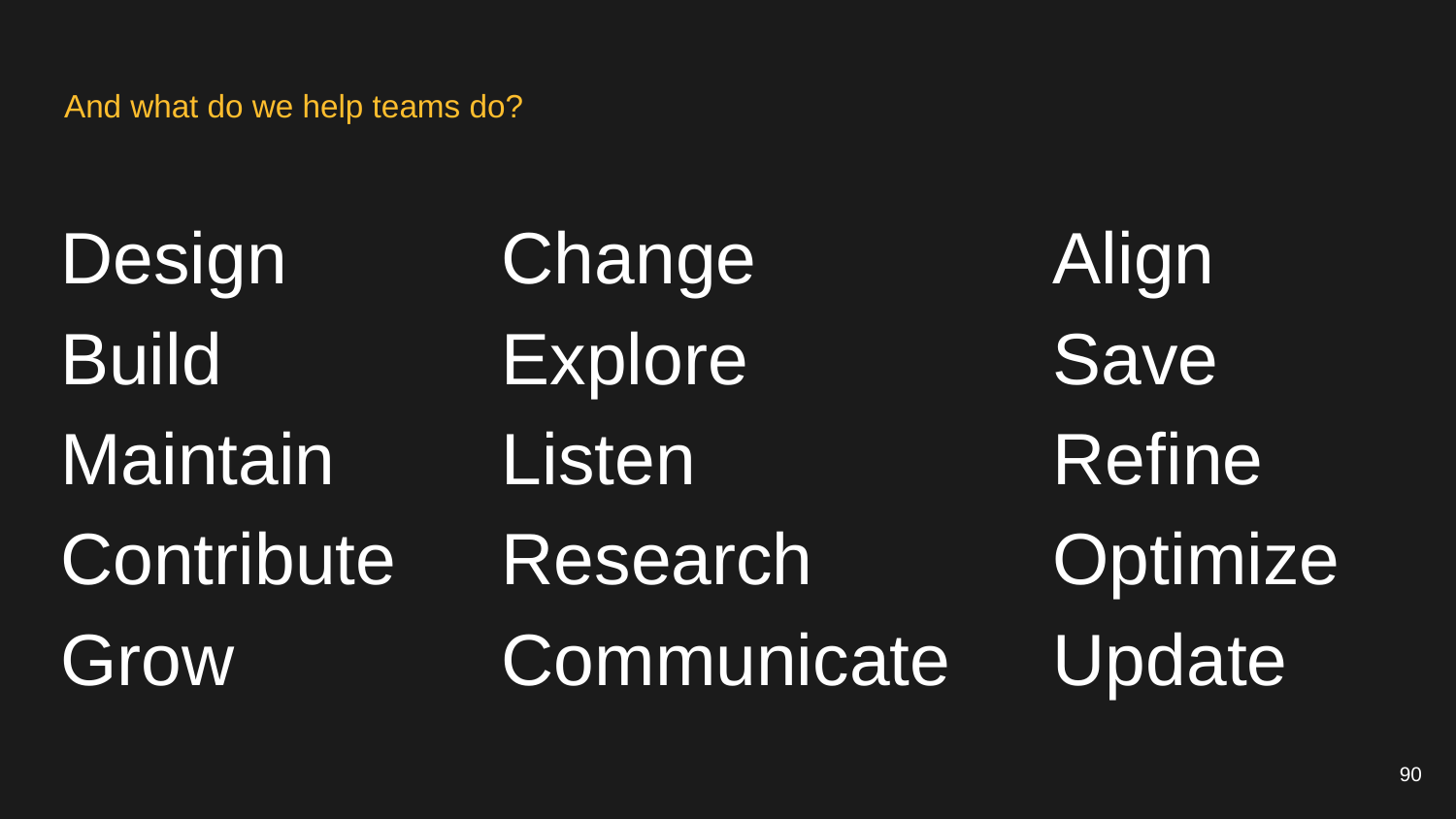

# And what do we help teams do?
Design
Build
Maintain
Contribute
Grow
Change
Explore
Listen
Research
Communicate

Align
Save
Refine
Optimize
Update
90